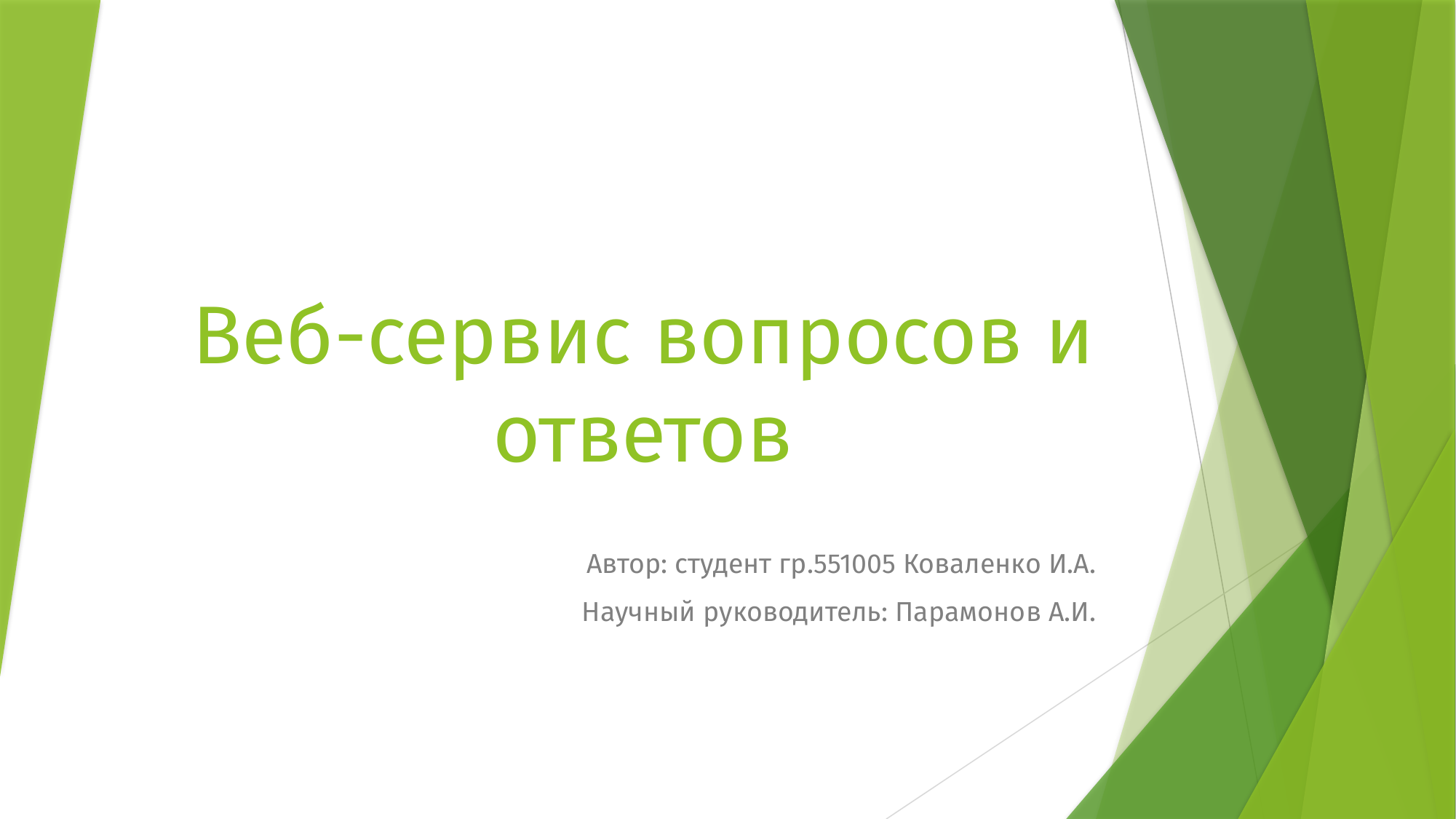

# Веб-сервис вопросов и ответов
Автор: студент гр.551005 Коваленко И.А.
Научный руководитель: Парамонов А.И.